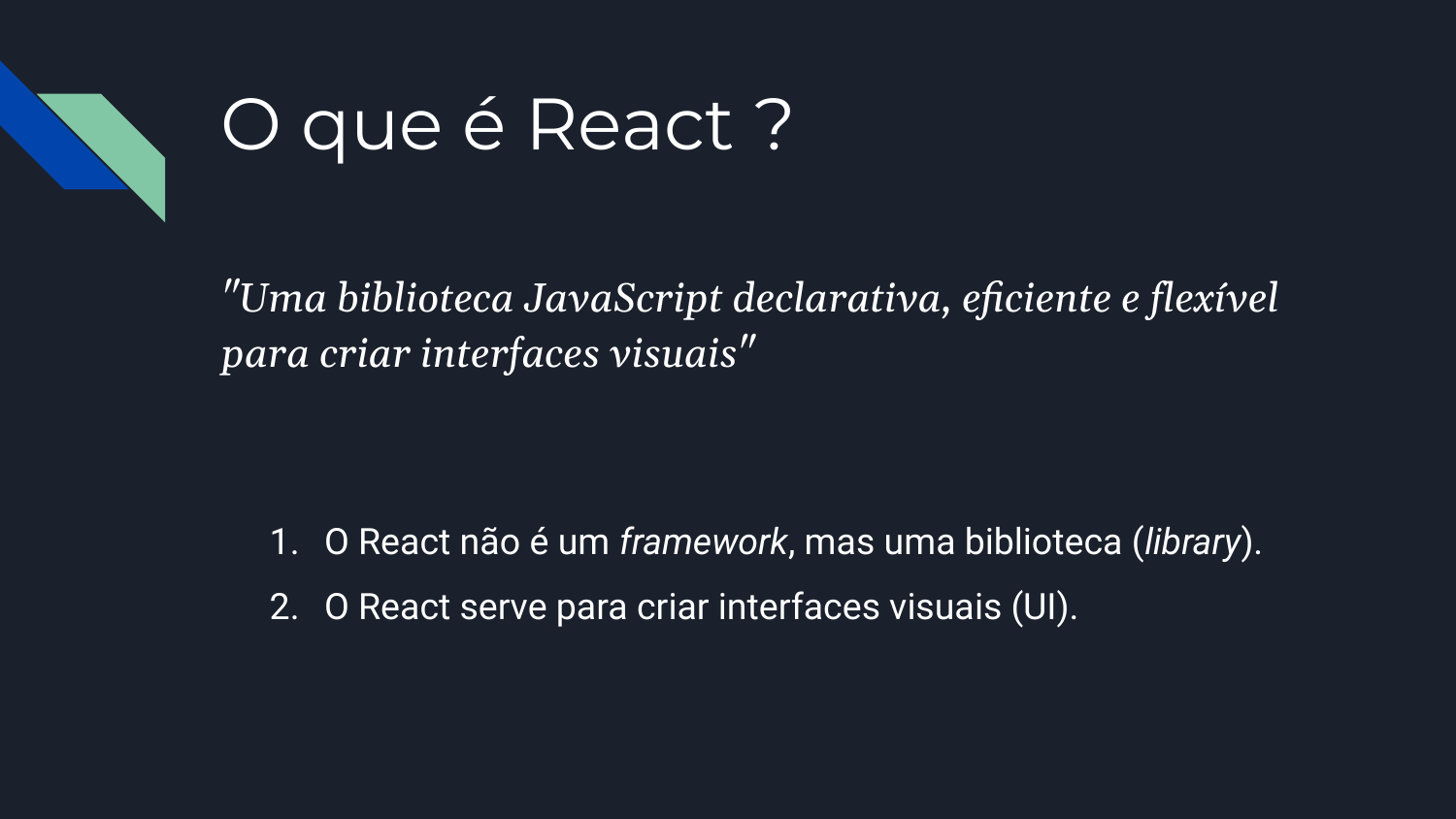

# O que é React ?
"Uma biblioteca JavaScript declarativa, eficiente e flexível para criar interfaces visuais"

O React não é um framework, mas uma biblioteca (library).
O React serve para criar interfaces visuais (UI).